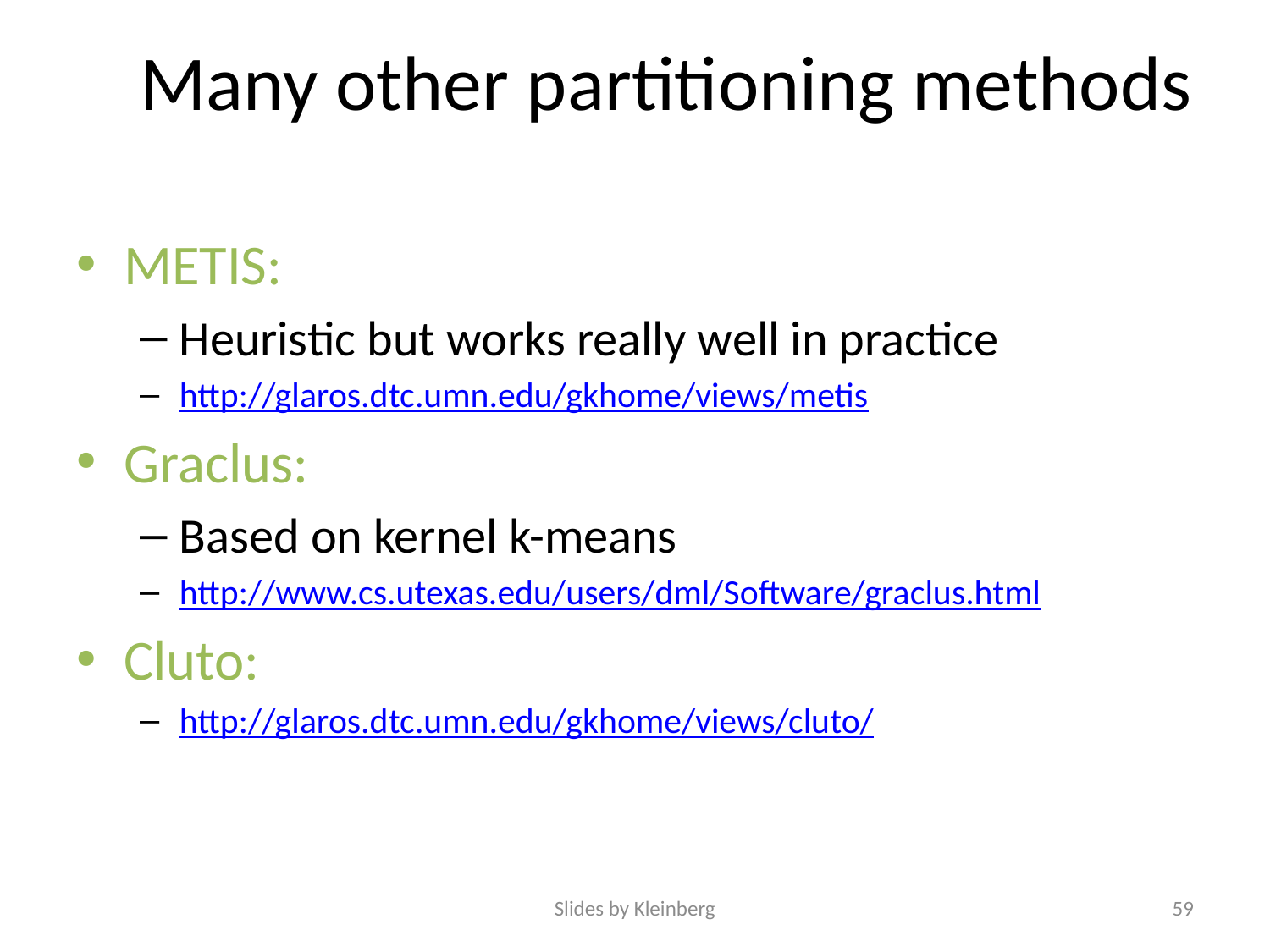

# Many other partitioning methods
METIS:
Heuristic but works really well in practice
http://glaros.dtc.umn.edu/gkhome/views/metis
Graclus:
Based on kernel k-means
http://www.cs.utexas.edu/users/dml/Software/graclus.html
Cluto:
http://glaros.dtc.umn.edu/gkhome/views/cluto/
Slides by Kleinberg
59